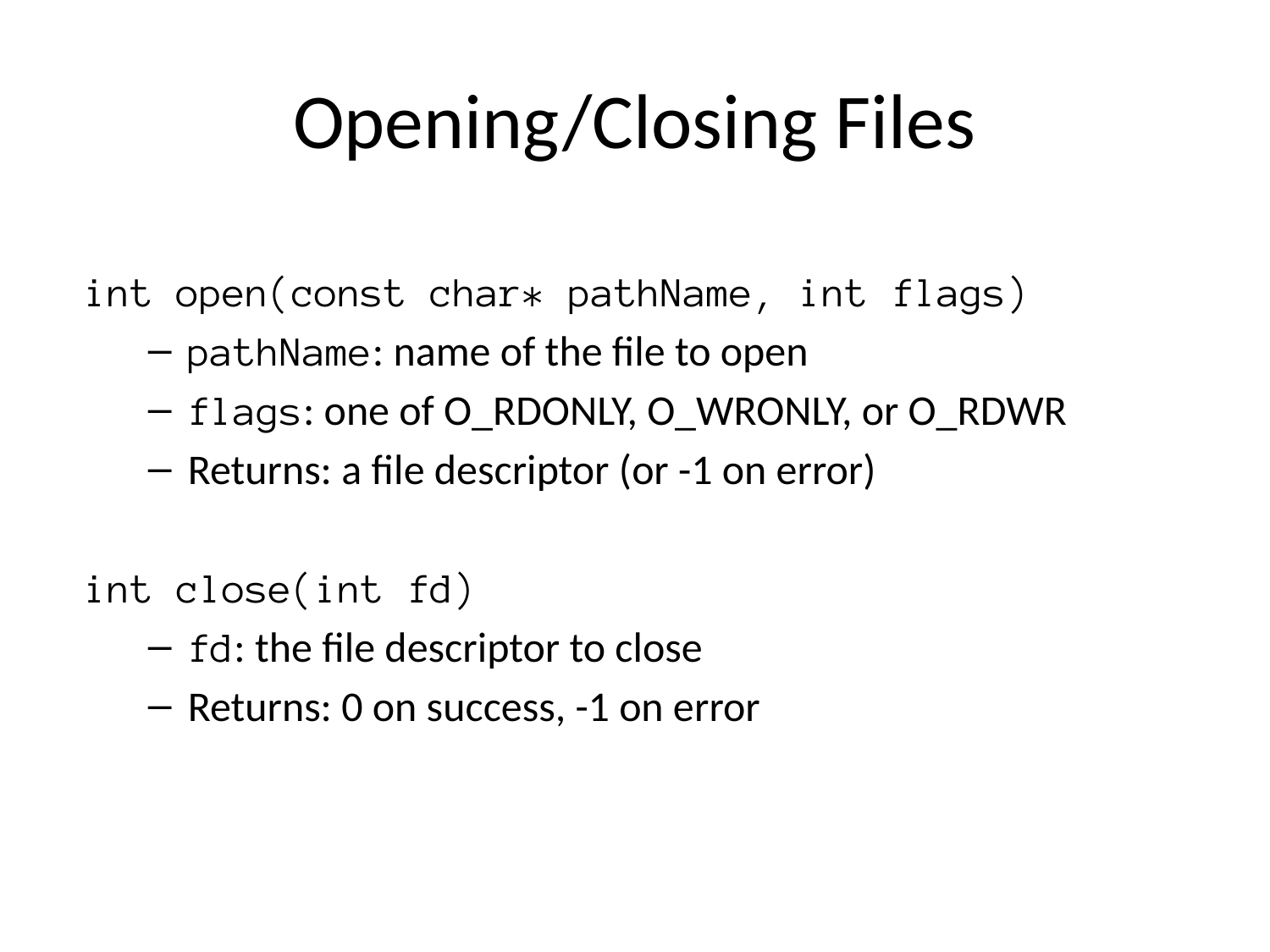

# Opening/Closing Files
int open(const char* pathName, int flags)
pathName: name of the file to open
flags: one of O_RDONLY, O_WRONLY, or O_RDWR
Returns: a file descriptor (or -1 on error)

int close(int fd)
fd: the file descriptor to close
Returns: 0 on success, -1 on error